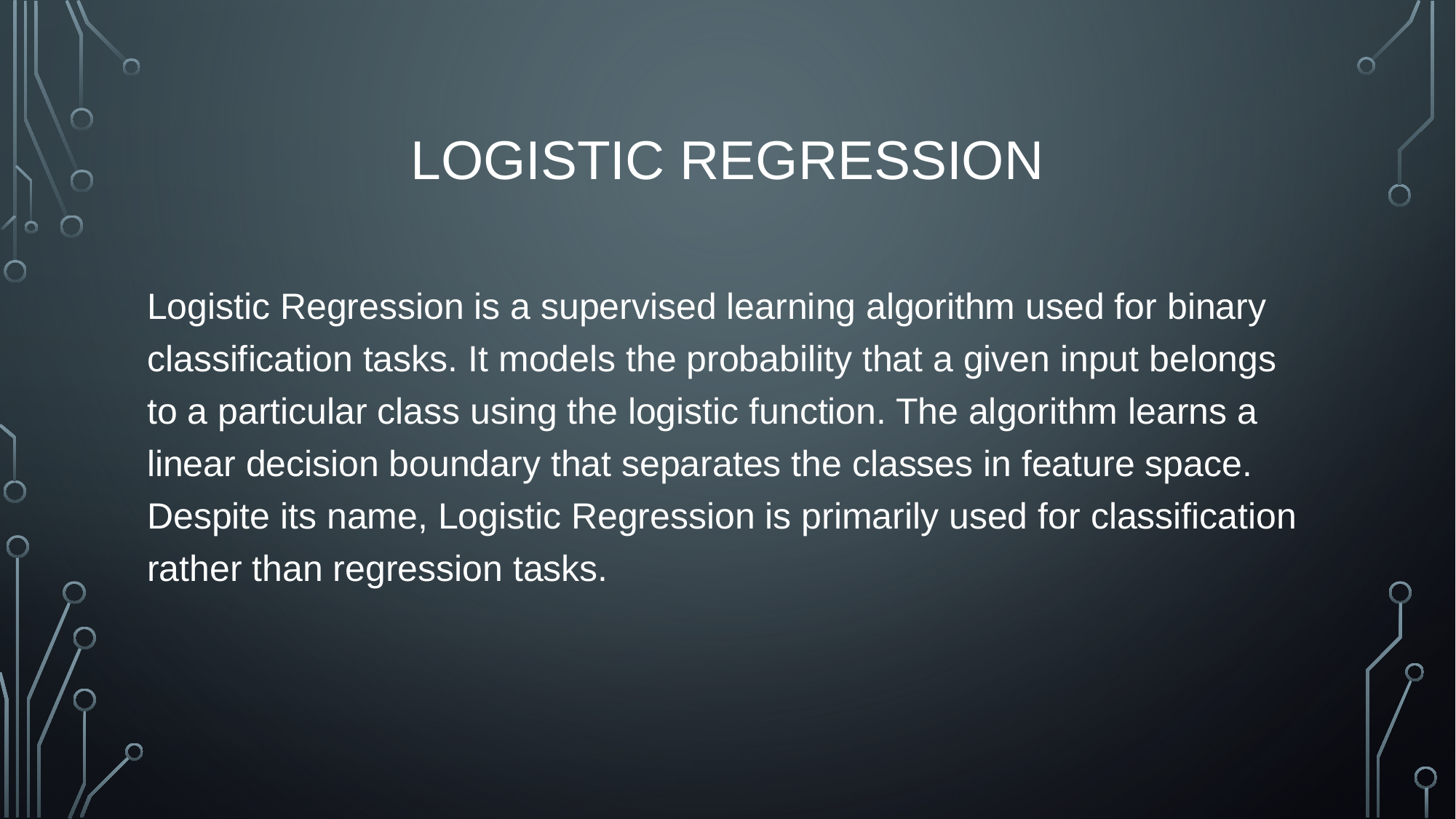

# Logistic Regression
Logistic Regression is a supervised learning algorithm used for binary classification tasks. It models the probability that a given input belongs to a particular class using the logistic function. The algorithm learns a linear decision boundary that separates the classes in feature space. Despite its name, Logistic Regression is primarily used for classification rather than regression tasks.